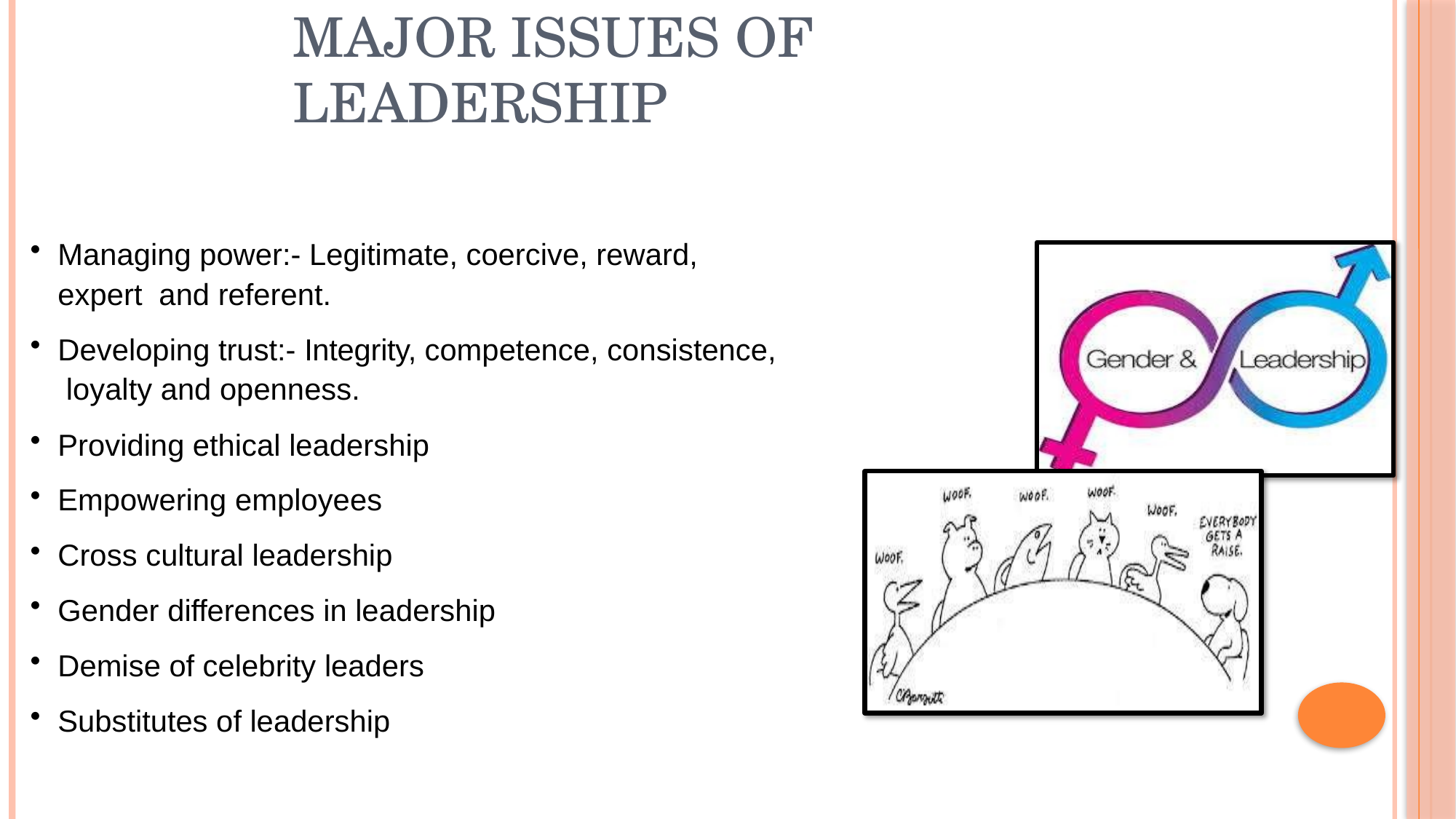

# MAJOR ISSUES OF LEADERSHIP
Managing power:- Legitimate, coercive, reward, expert  and referent.
Developing trust:- Integrity, competence, consistence,  loyalty and openness.
Providing ethical leadership
Empowering employees
Cross cultural leadership
Gender differences in leadership
Demise of celebrity leaders
Substitutes of leadership